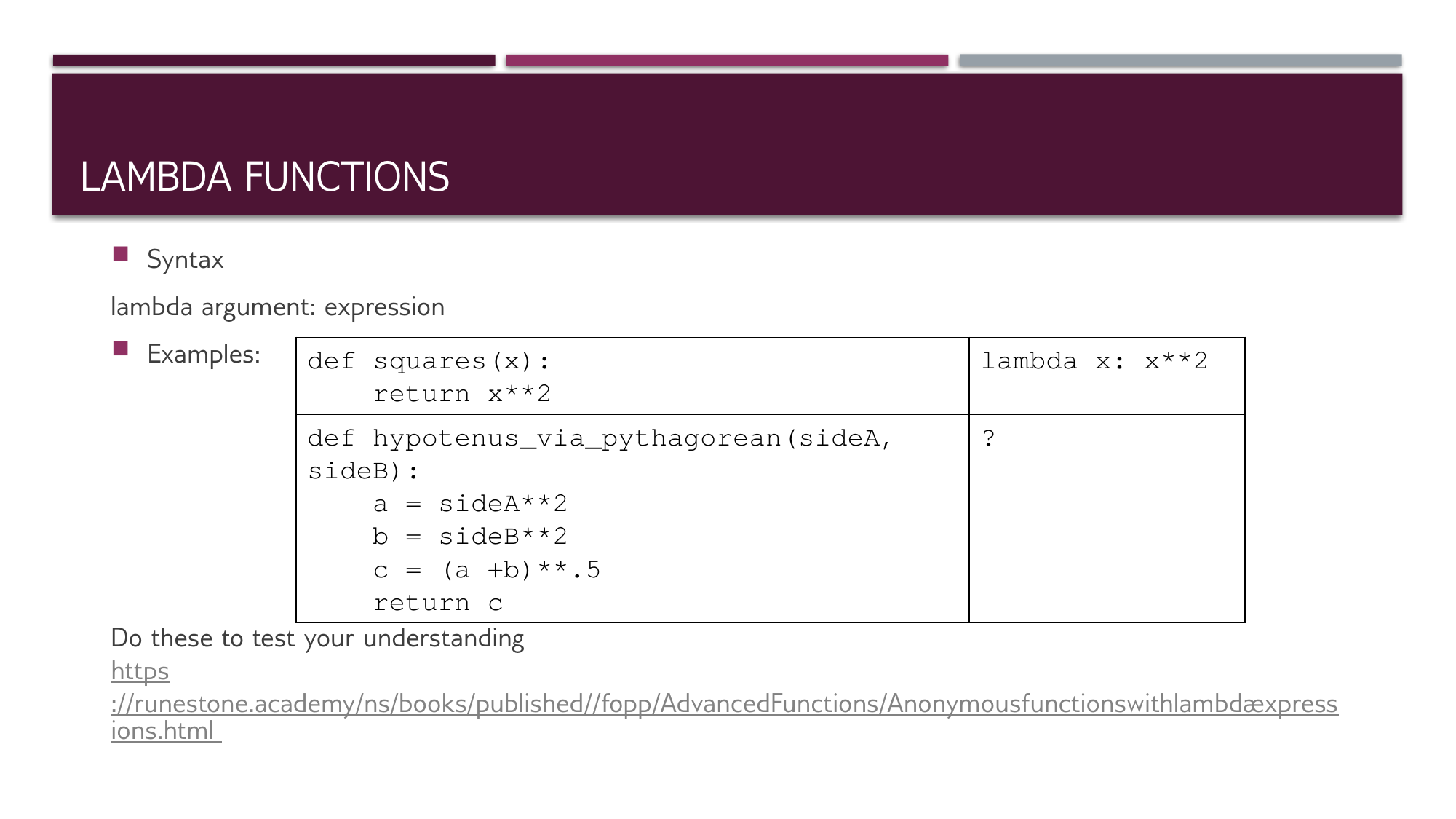

# Lambda functions
Syntax
lambda argument: expression
Examples:

Do these to test your understanding
https://runestone.academy/ns/books/published//fopp/AdvancedFunctions/Anonymousfunctionswithlambdaexpressions.html
| def squares(x): return x\*\*2 | lambda x: x\*\*2 |
| --- | --- |
| def hypotenus\_via\_pythagorean(sideA, sideB): a = sideA\*\*2 b = sideB\*\*2 c = (a +b)\*\*.5 return c | ? |